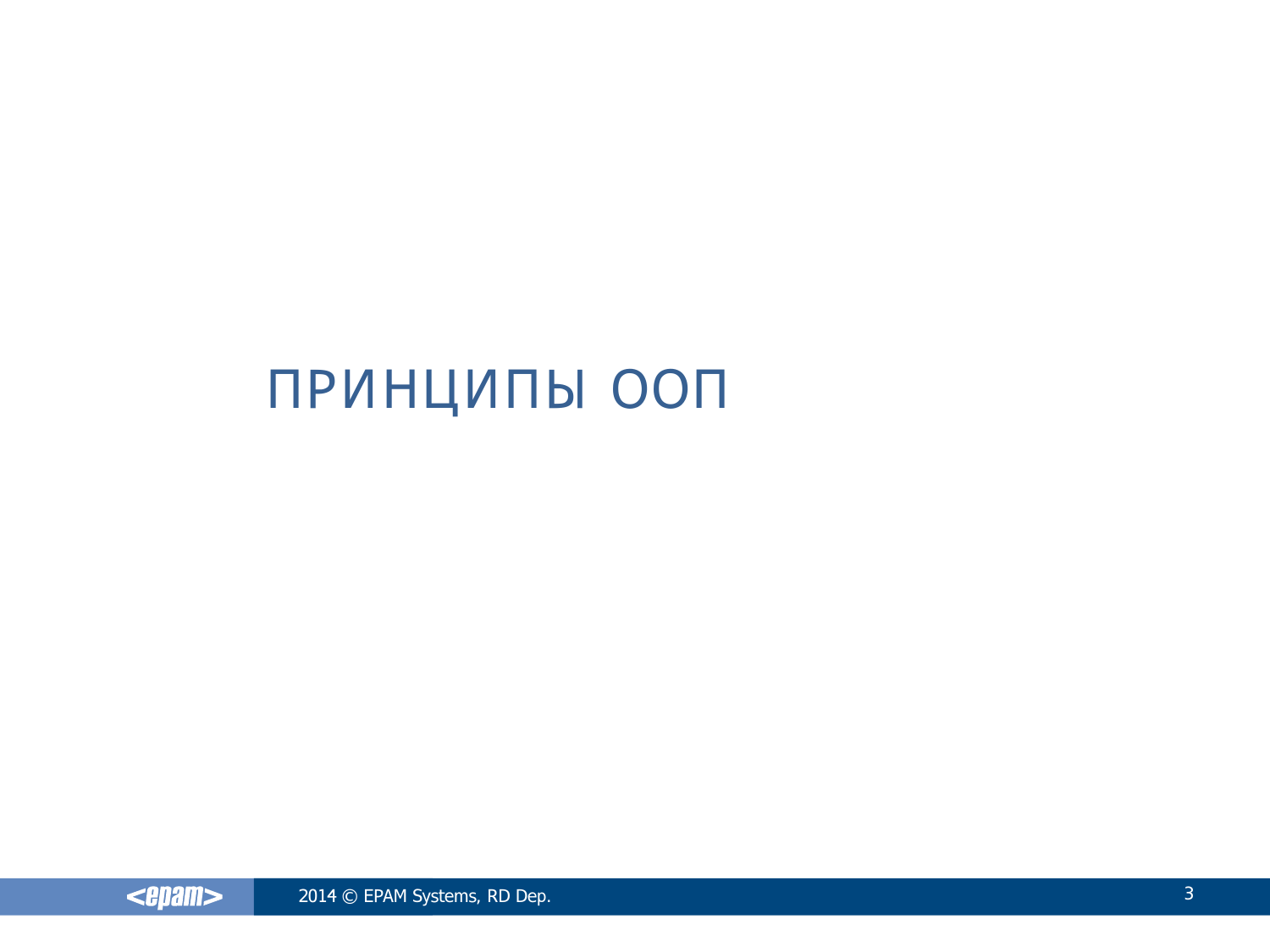

# принципы ооп
3
2014 © EPAM Systems, RD Dep.